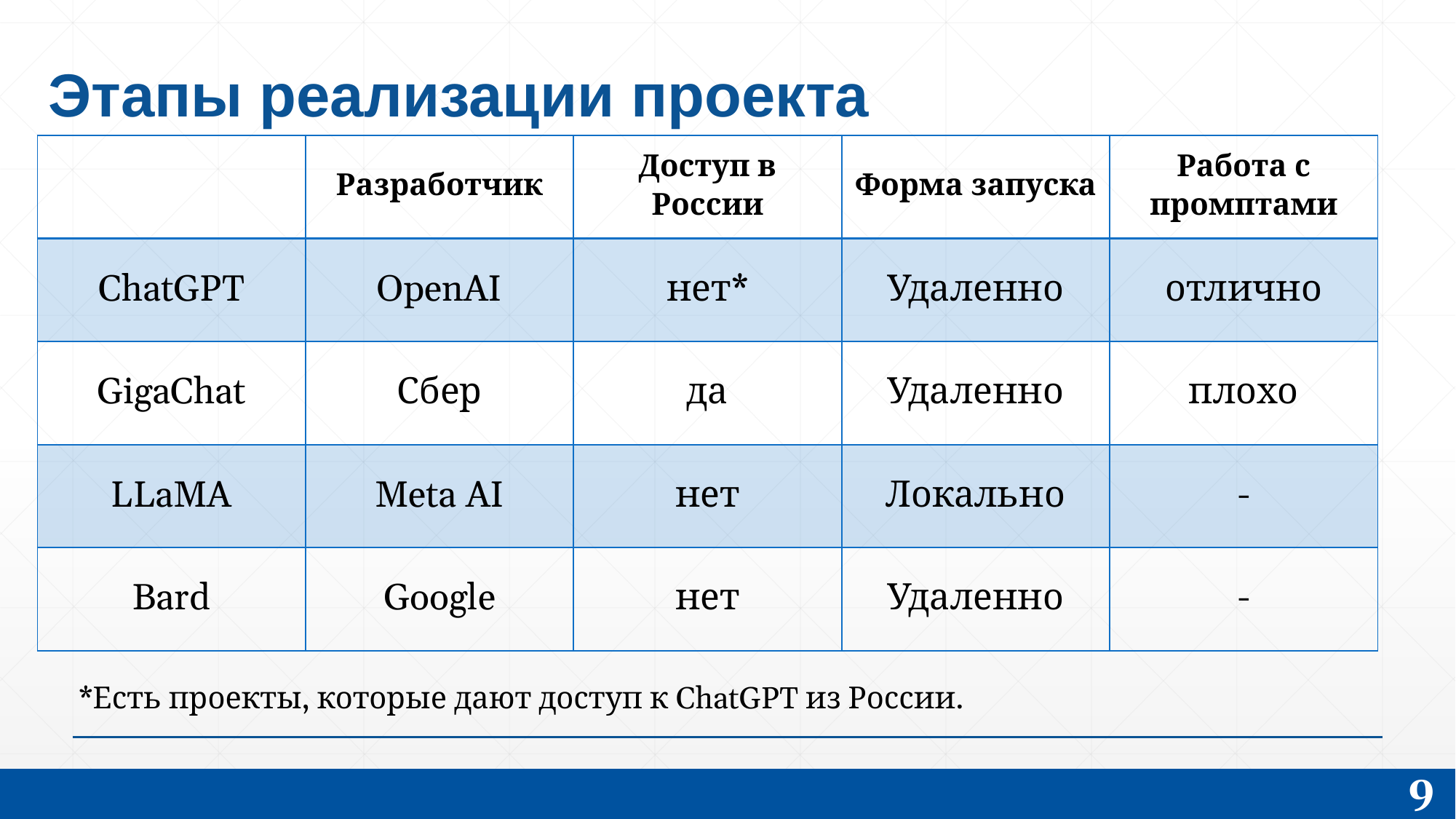

# Этапы реализации проекта
|  | Разработчик | Доступ в России | Форма запуска | Работа с промптами |
| --- | --- | --- | --- | --- |
| ChatGPT | OpenAI | нет\* | Удаленно | отлично |
| GigaChat | Сбер | да | Удаленно | плохо |
| LLaMA | Meta AI | нет | Локально | - |
| Bard | Google | нет | Удаленно | - |
*Есть проекты, которые дают доступ к ChatGPT из России.
9